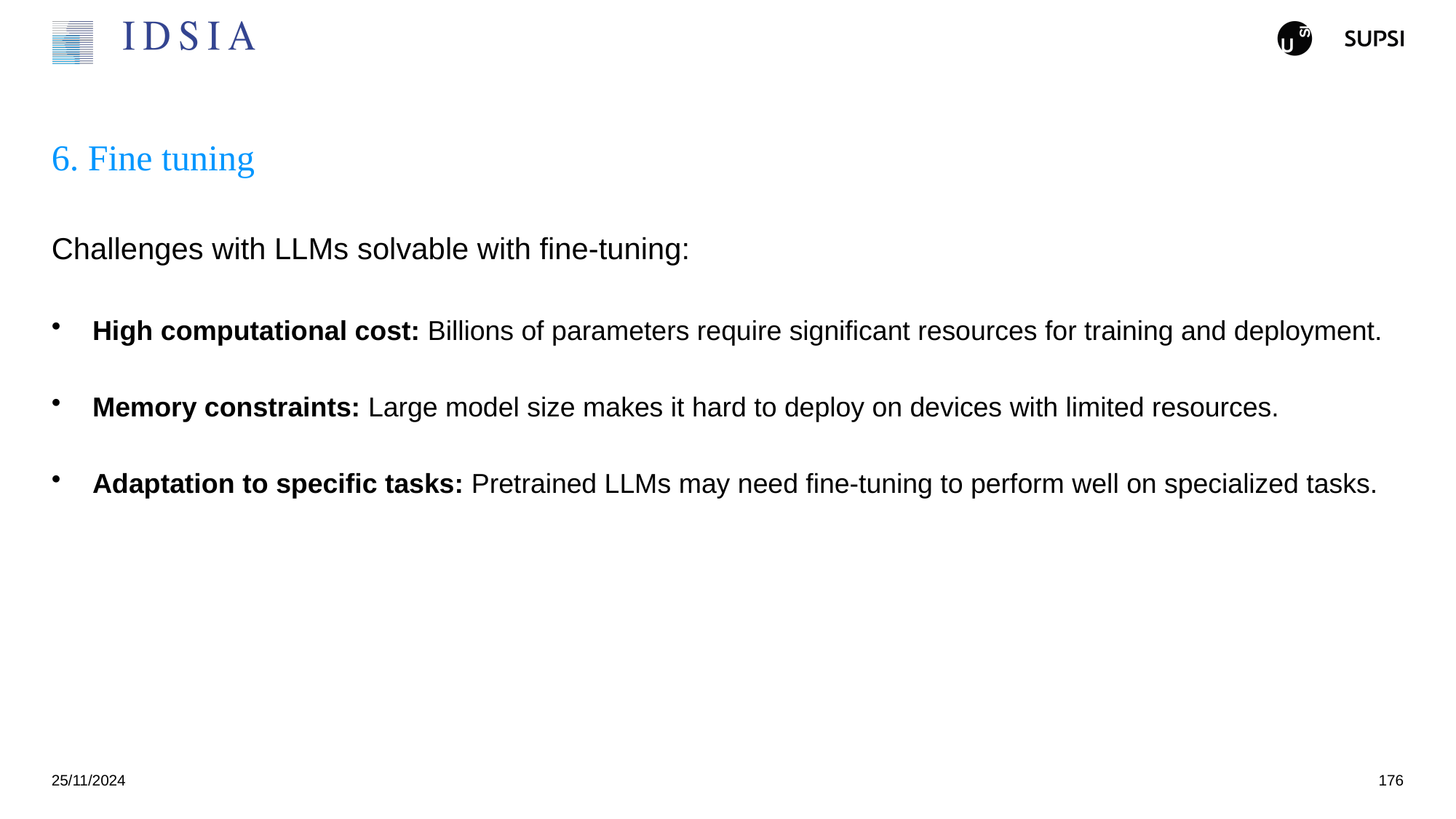

# 6. Fine tuning
Challenges with LLMs solvable with fine-tuning:

High computational cost: Billions of parameters require significant resources for training and deployment.

Memory constraints: Large model size makes it hard to deploy on devices with limited resources.

Adaptation to specific tasks: Pretrained LLMs may need fine-tuning to perform well on specialized tasks.
25/11/2024
176